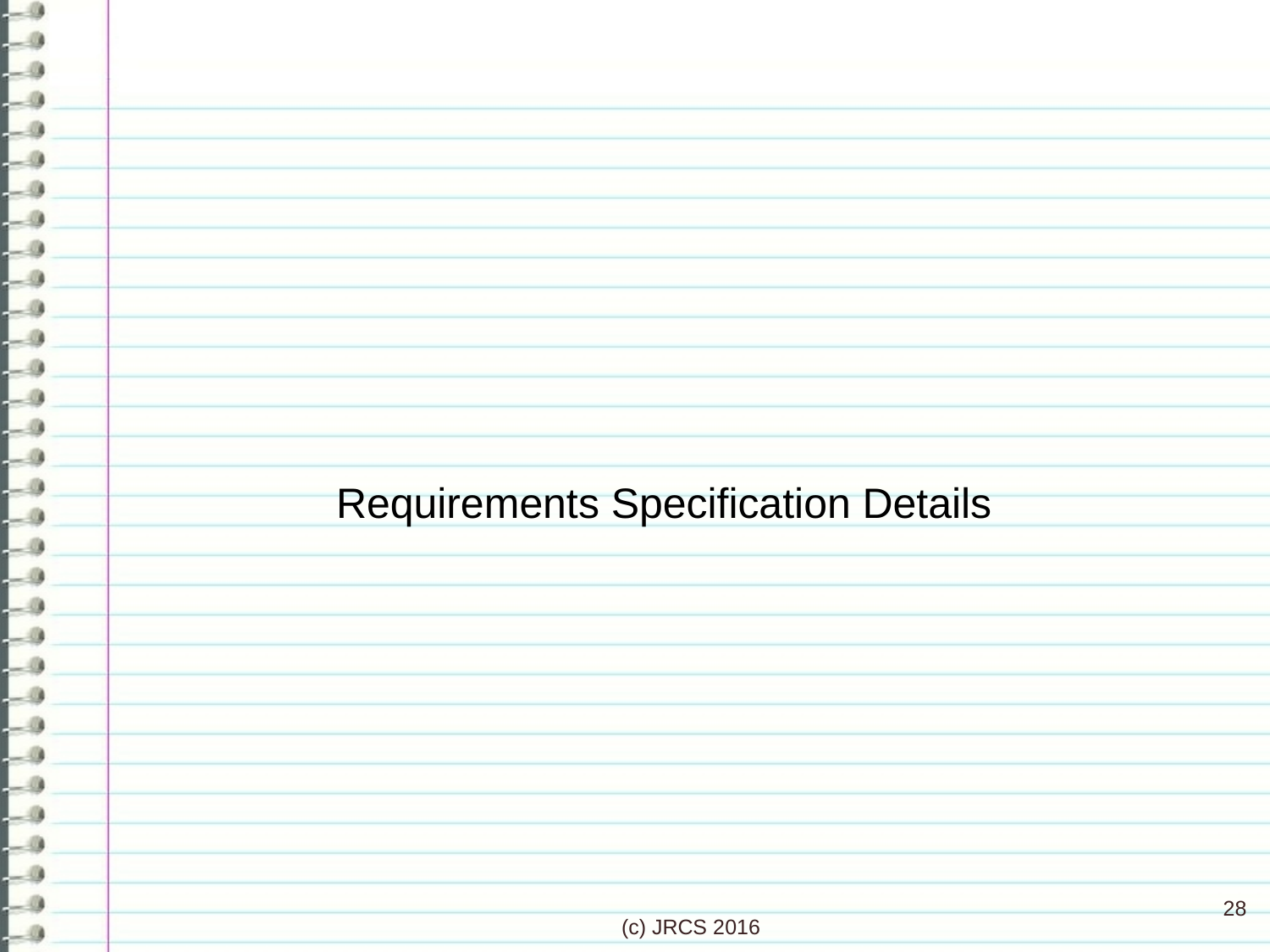

Requirements Specification Details
28
(c) JRCS 2016